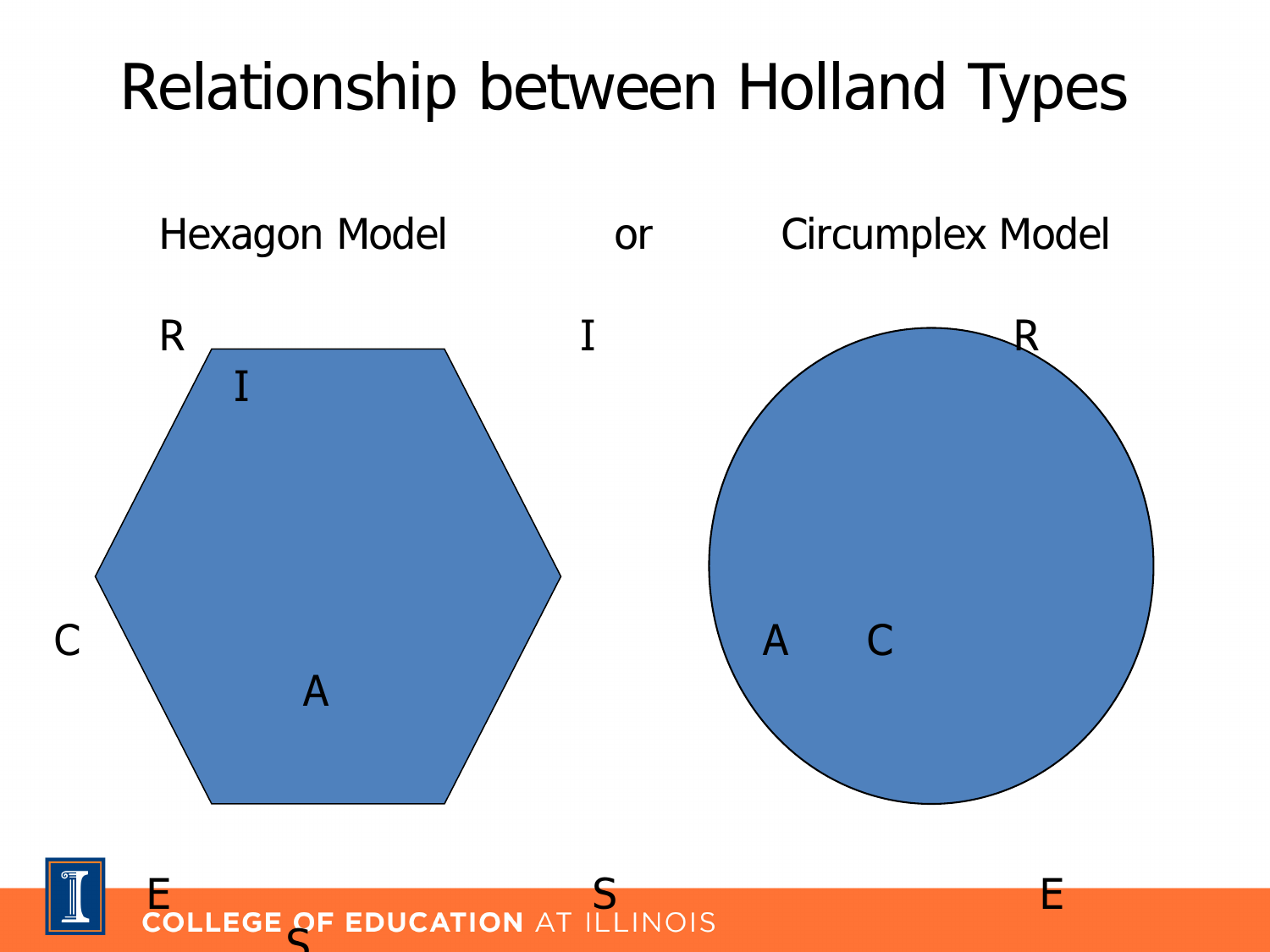

# Relationship between Holland Types
        Hexagon Model	    or	       Circumplex Model

        R		           I		               R		       	    I

C			                         A      C			                     A

       E		  	            S		                 E		   	        S